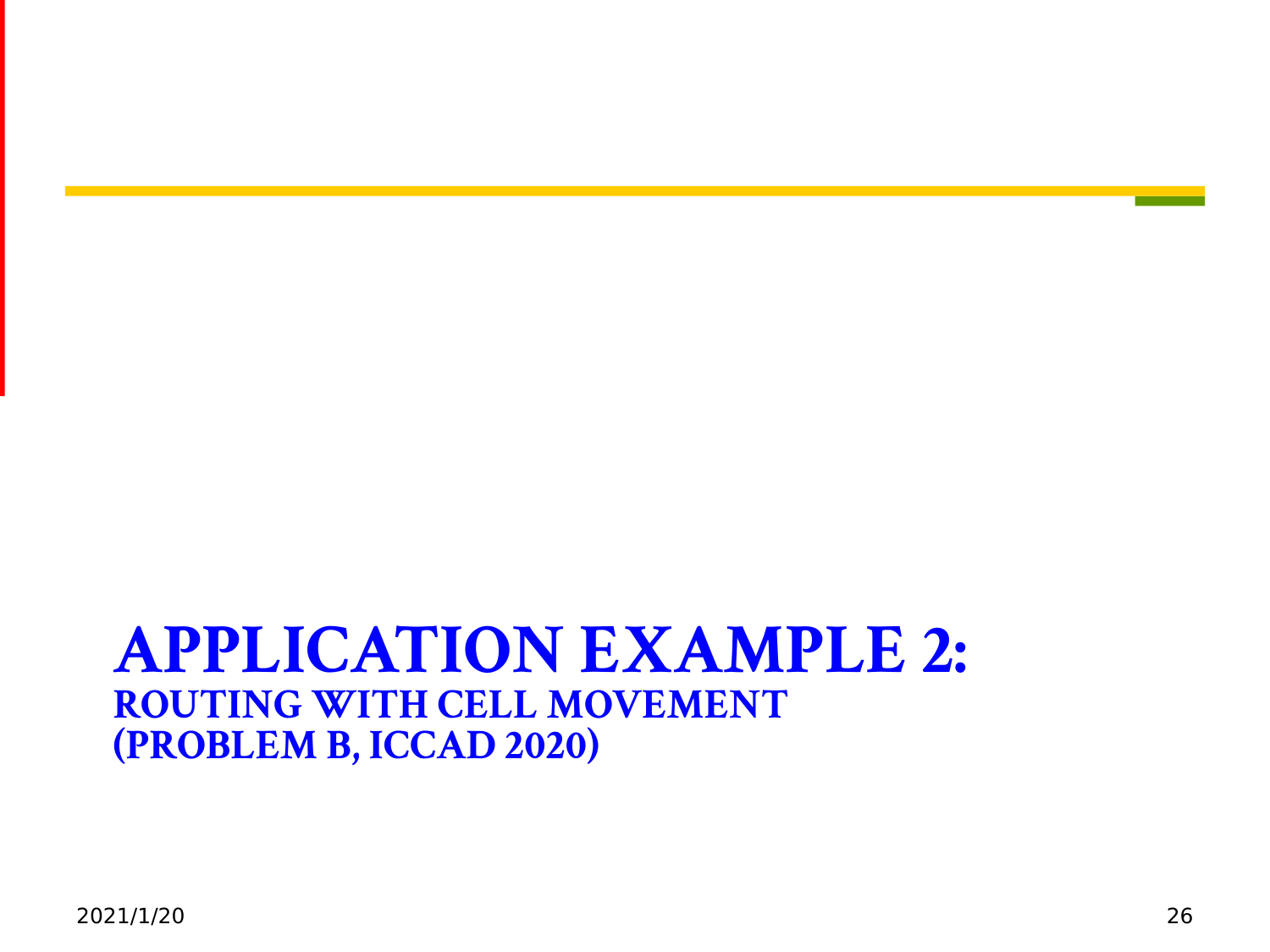

# Application Example 2: Routing with Cell Movement (Problem B, ICCAD 2020)
2021/1/20
26